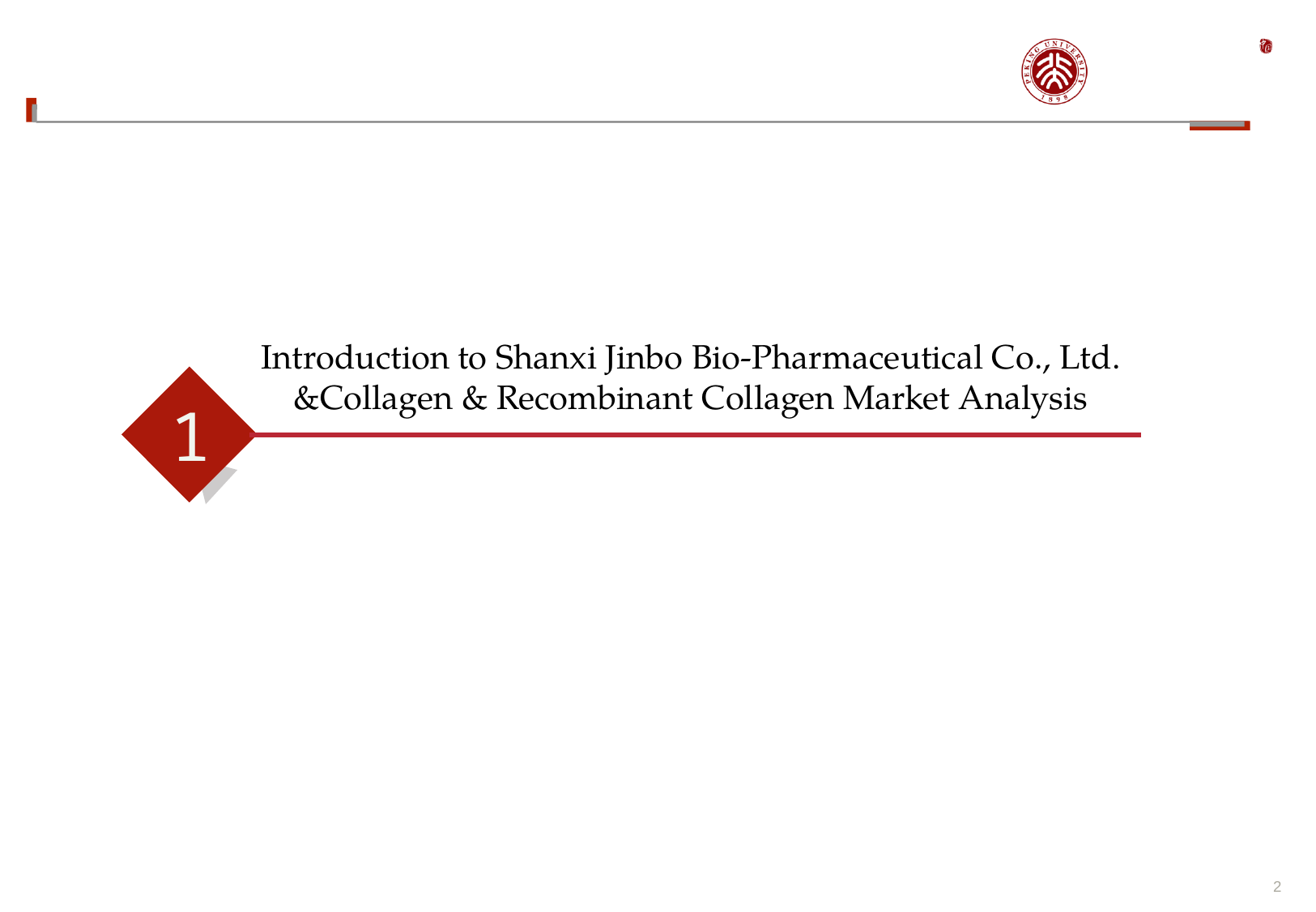

Introduction to Shanxi Jinbo Bio-Pharmaceutical Co., Ltd.
&Collagen & Recombinant Collagen Market Analysis

1